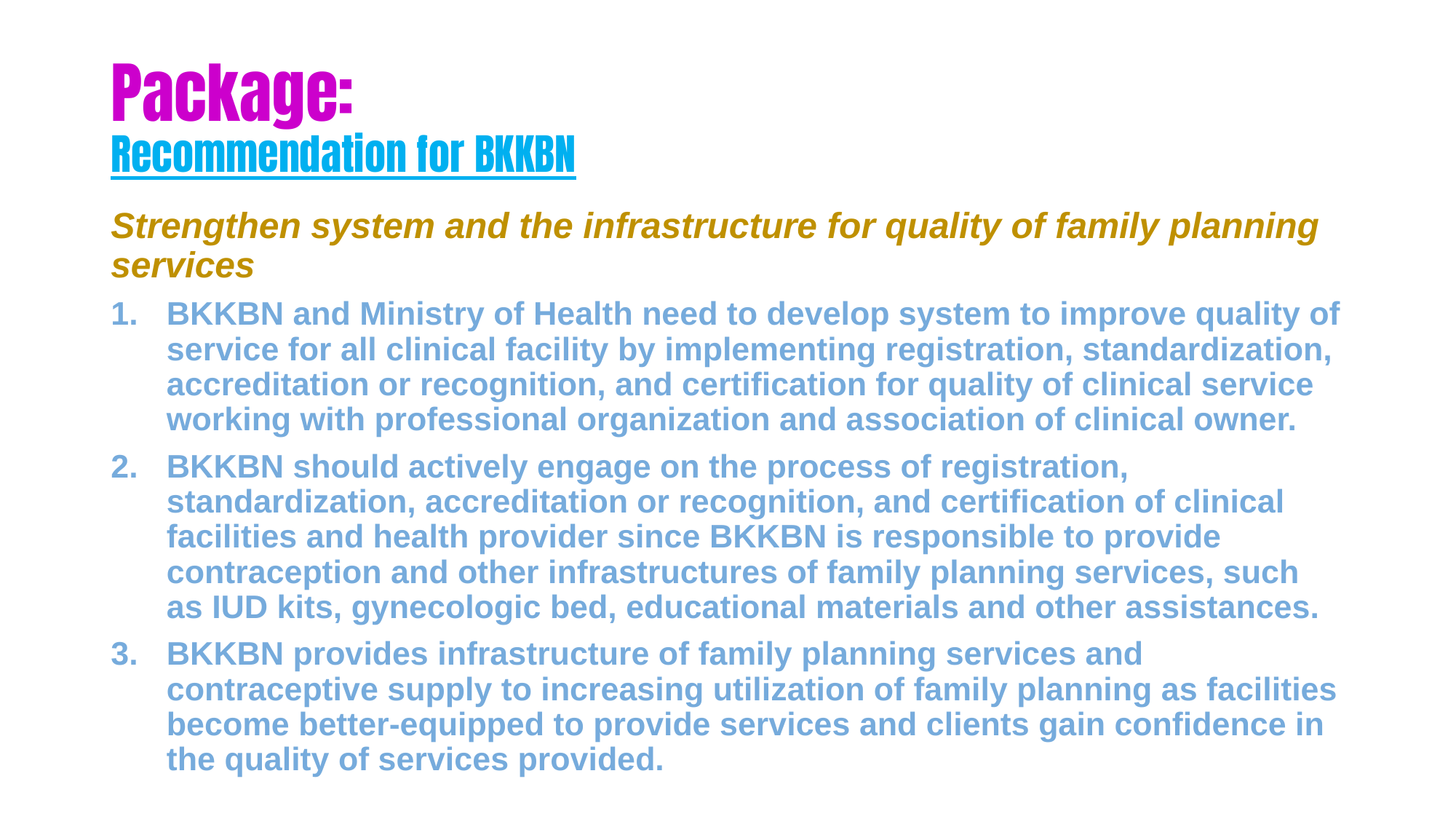

# Package: Recommendation for BKKBN
Strengthen system and the infrastructure for quality of family planning services
BKKBN and Ministry of Health need to develop system to improve quality of service for all clinical facility by implementing registration, standardization, accreditation or recognition, and certification for quality of clinical service working with professional organization and association of clinical owner.
BKKBN should actively engage on the process of registration, standardization, accreditation or recognition, and certification of clinical facilities and health provider since BKKBN is responsible to provide contraception and other infrastructures of family planning services, such as IUD kits, gynecologic bed, educational materials and other assistances.
BKKBN provides infrastructure of family planning services and contraceptive supply to increasing utilization of family planning as facilities become better-equipped to provide services and clients gain confidence in the quality of services provided.